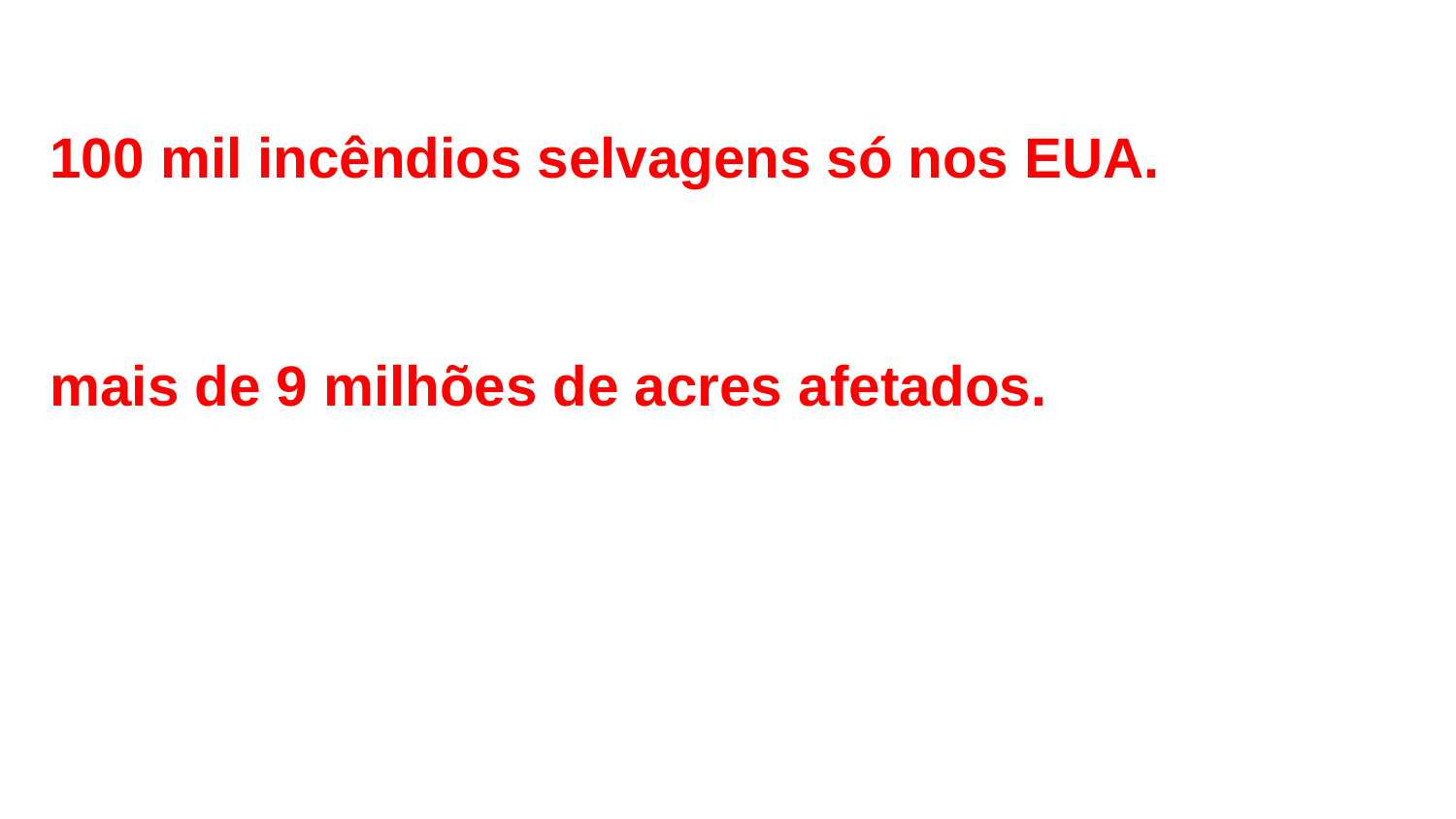

# 100 mil incêndios selvagens só nos EUA.
mais de 9 milhões de acres afetados.